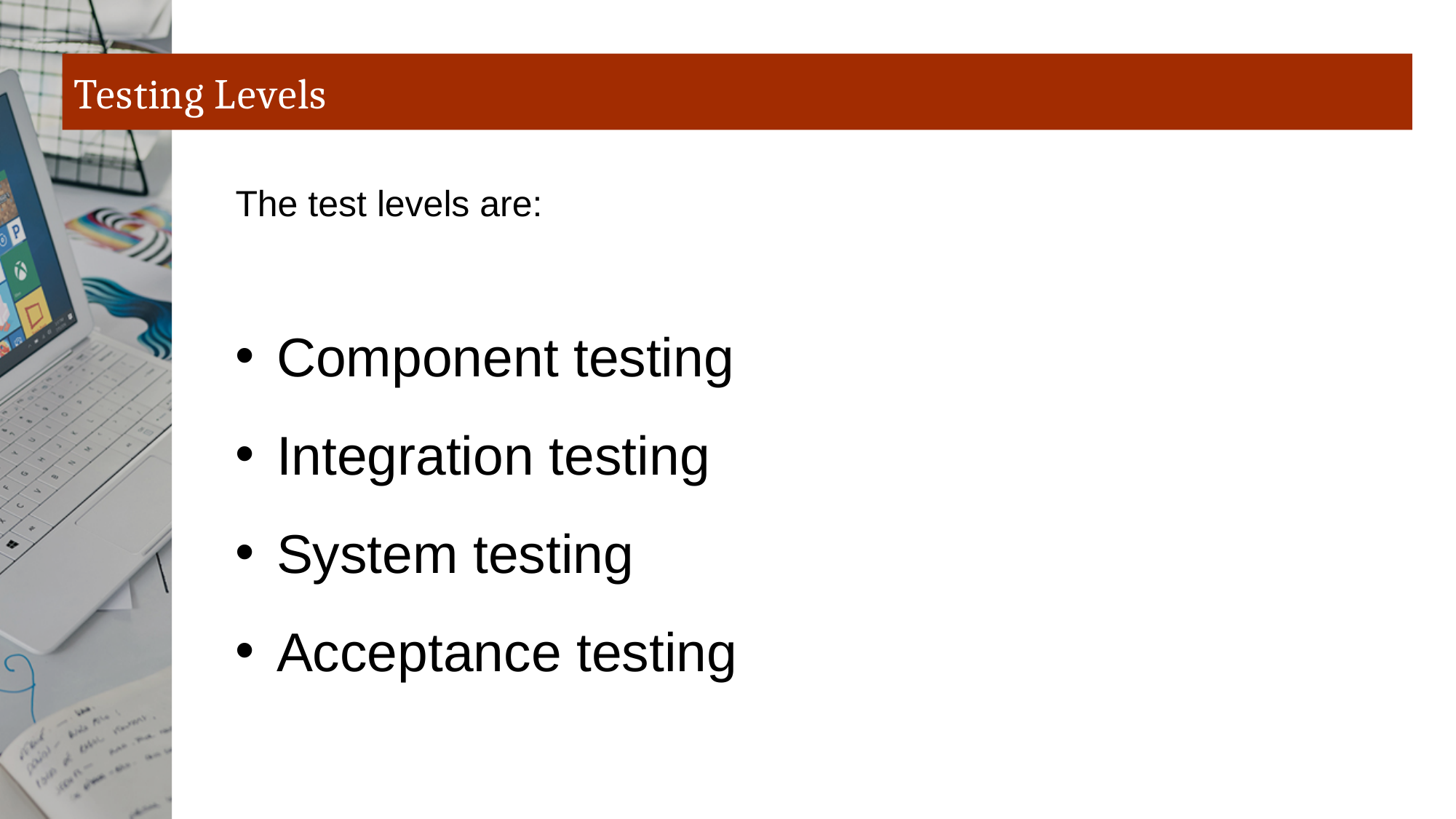

# Testing Levels
The test levels are:

Component testing
Integration testing
System testing
Acceptance testing